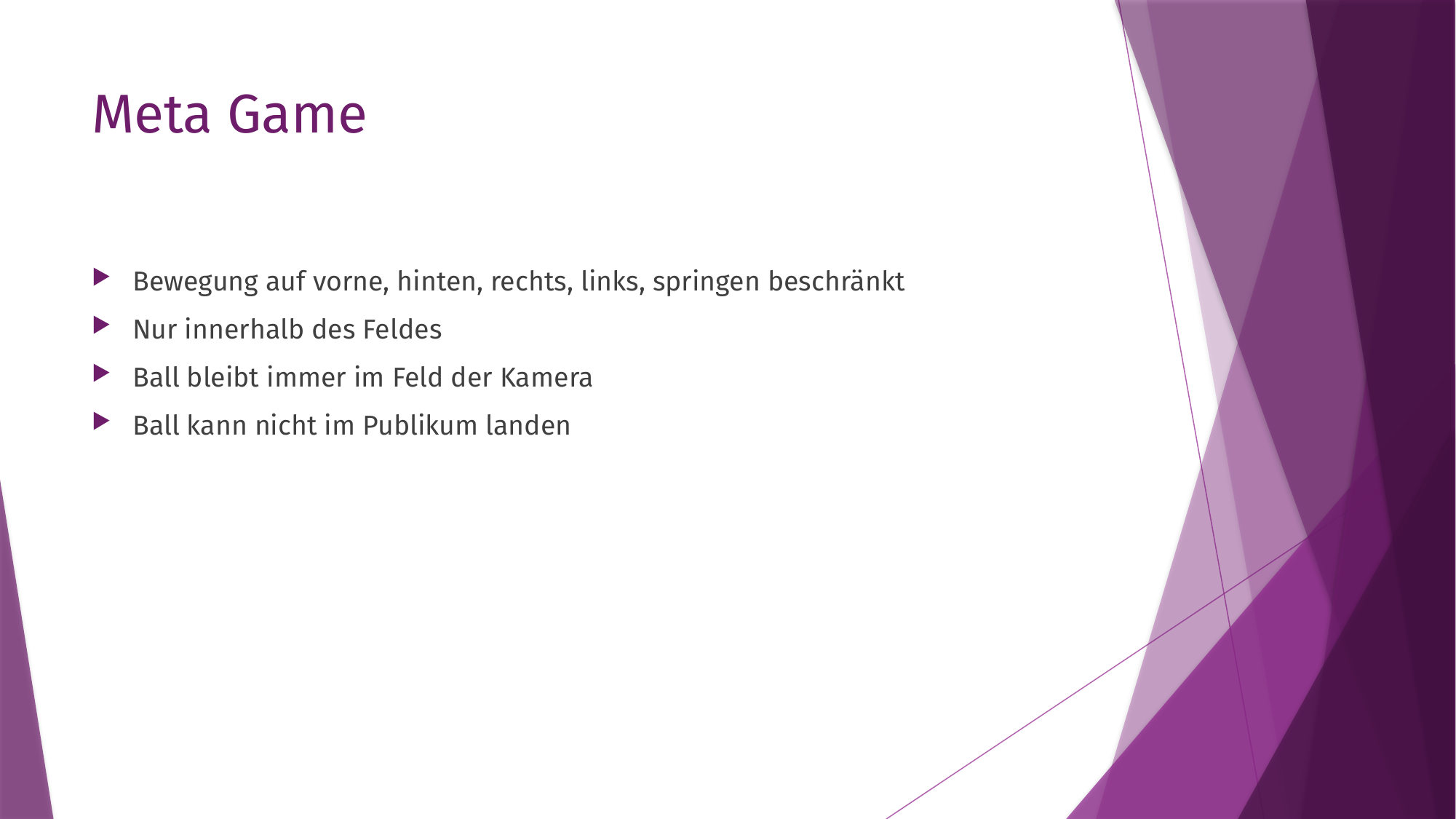

# Meta Game
Bewegung auf vorne, hinten, rechts, links, springen beschränkt
Nur innerhalb des Feldes
Ball bleibt immer im Feld der Kamera
Ball kann nicht im Publikum landen